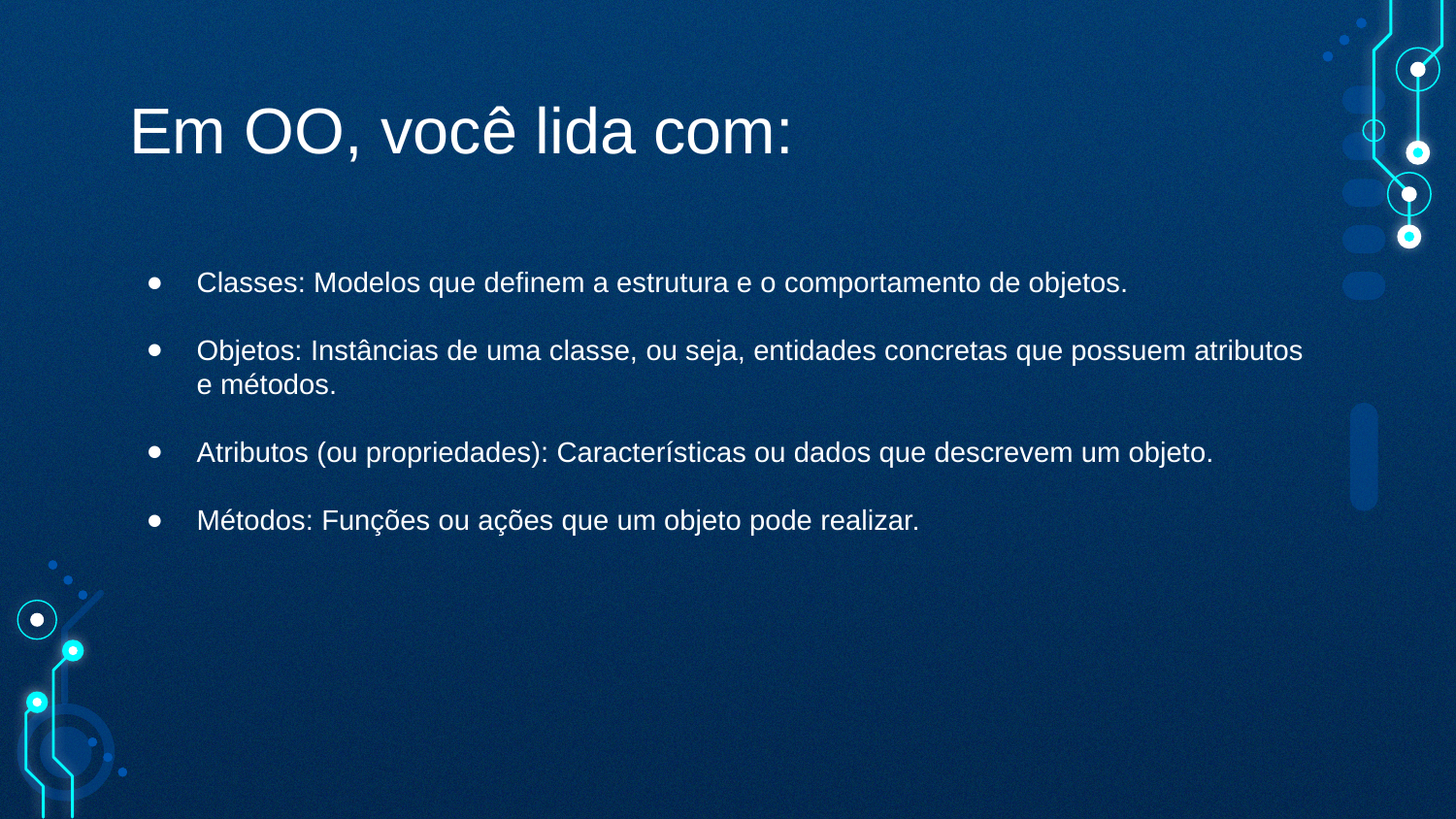

# Em OO, você lida com:
Classes: Modelos que definem a estrutura e o comportamento de objetos.

Objetos: Instâncias de uma classe, ou seja, entidades concretas que possuem atributos e métodos.

Atributos (ou propriedades): Características ou dados que descrevem um objeto.

Métodos: Funções ou ações que um objeto pode realizar.